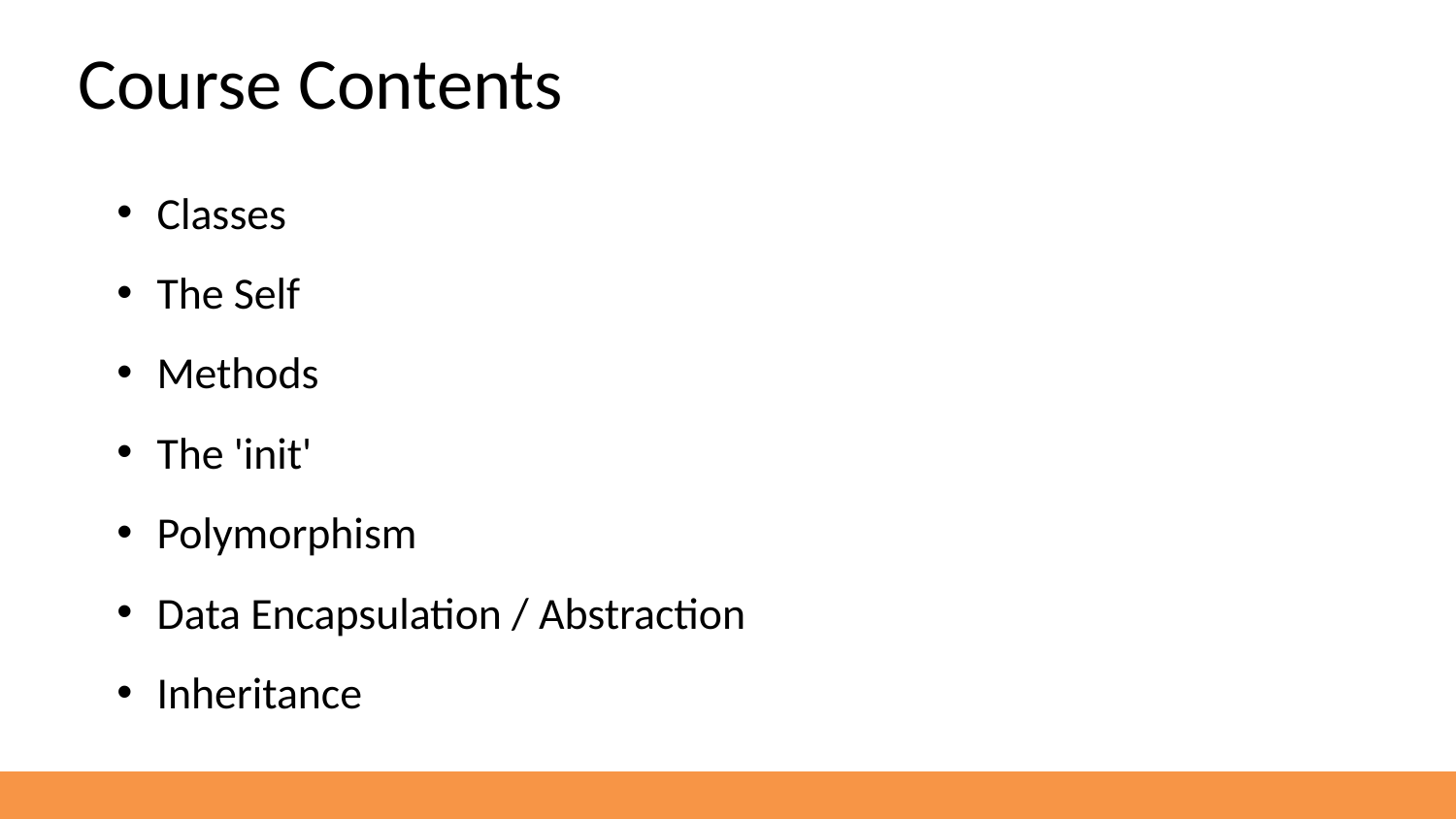

# Course Contents
Classes
The Self
Methods
The 'init'
Polymorphism
Data Encapsulation / Abstraction
Inheritance